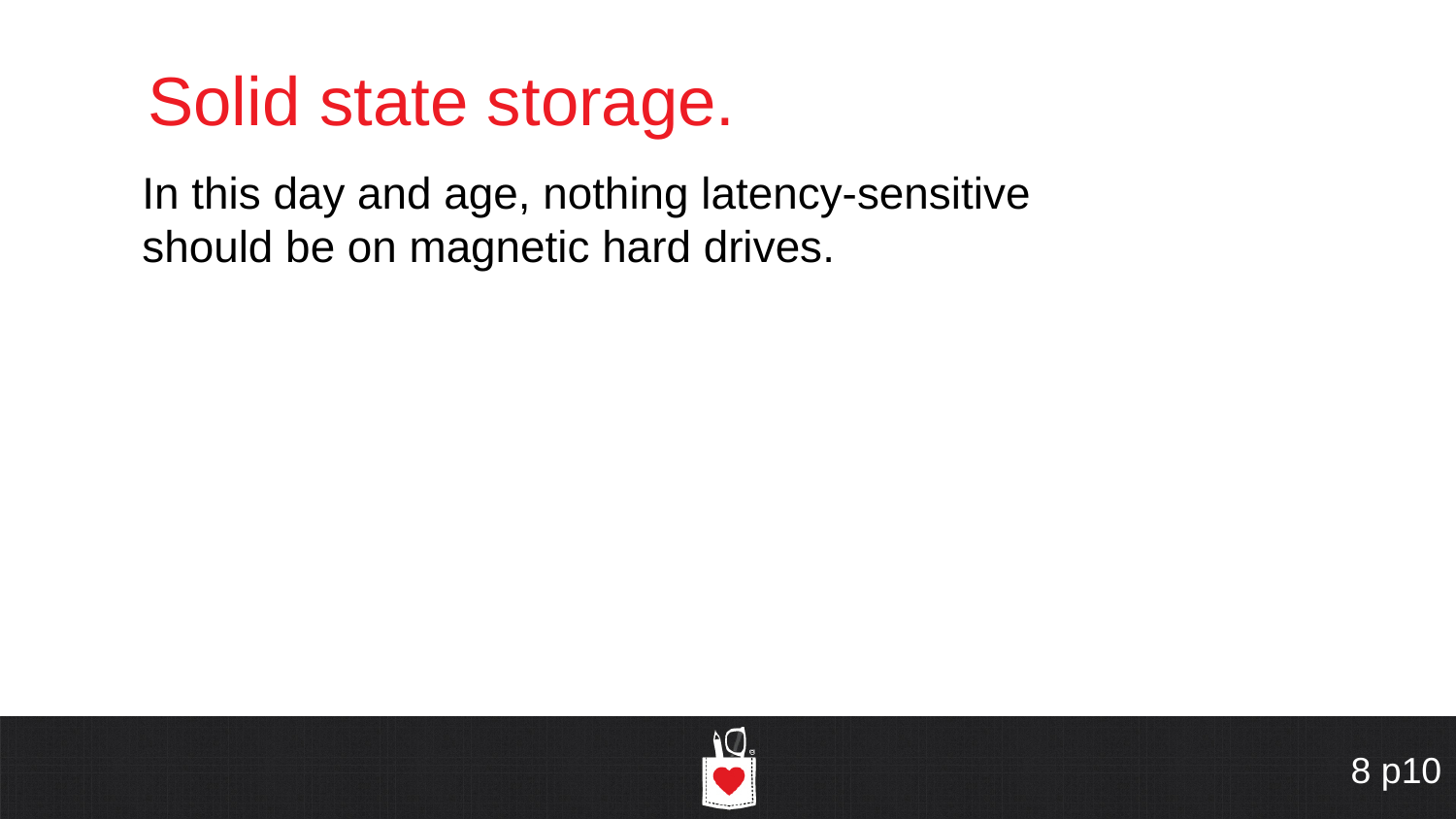

# Solid state storage.
In this day and age, nothing latency-sensitive
should be on magnetic hard drives.